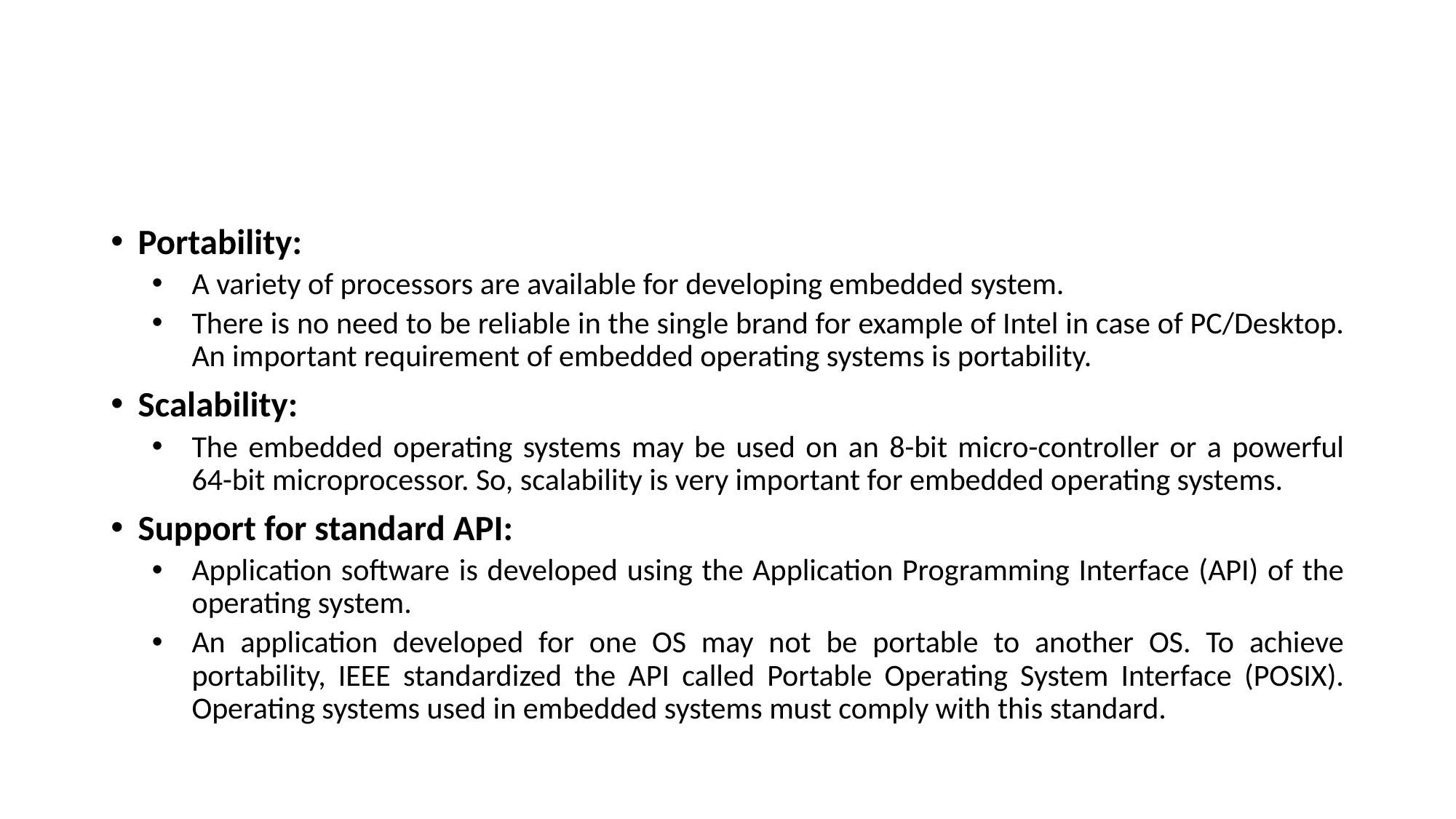

#
Portability:
A variety of processors are available for developing embedded system.
There is no need to be reliable in the single brand for example of Intel in case of PC/Desktop. An important requirement of embedded operating systems is portability.
Scalability:
The embedded operating systems may be used on an 8-bit micro-controller or a powerful 64-bit microprocessor. So, scalability is very important for embedded operating systems.
Support for standard API:
Application software is developed using the Application Programming Interface (API) of the operating system.
An application developed for one OS may not be portable to another OS. To achieve portability, IEEE standardized the API called Portable Operating System Interface (POSIX). Operating systems used in embedded systems must comply with this standard.